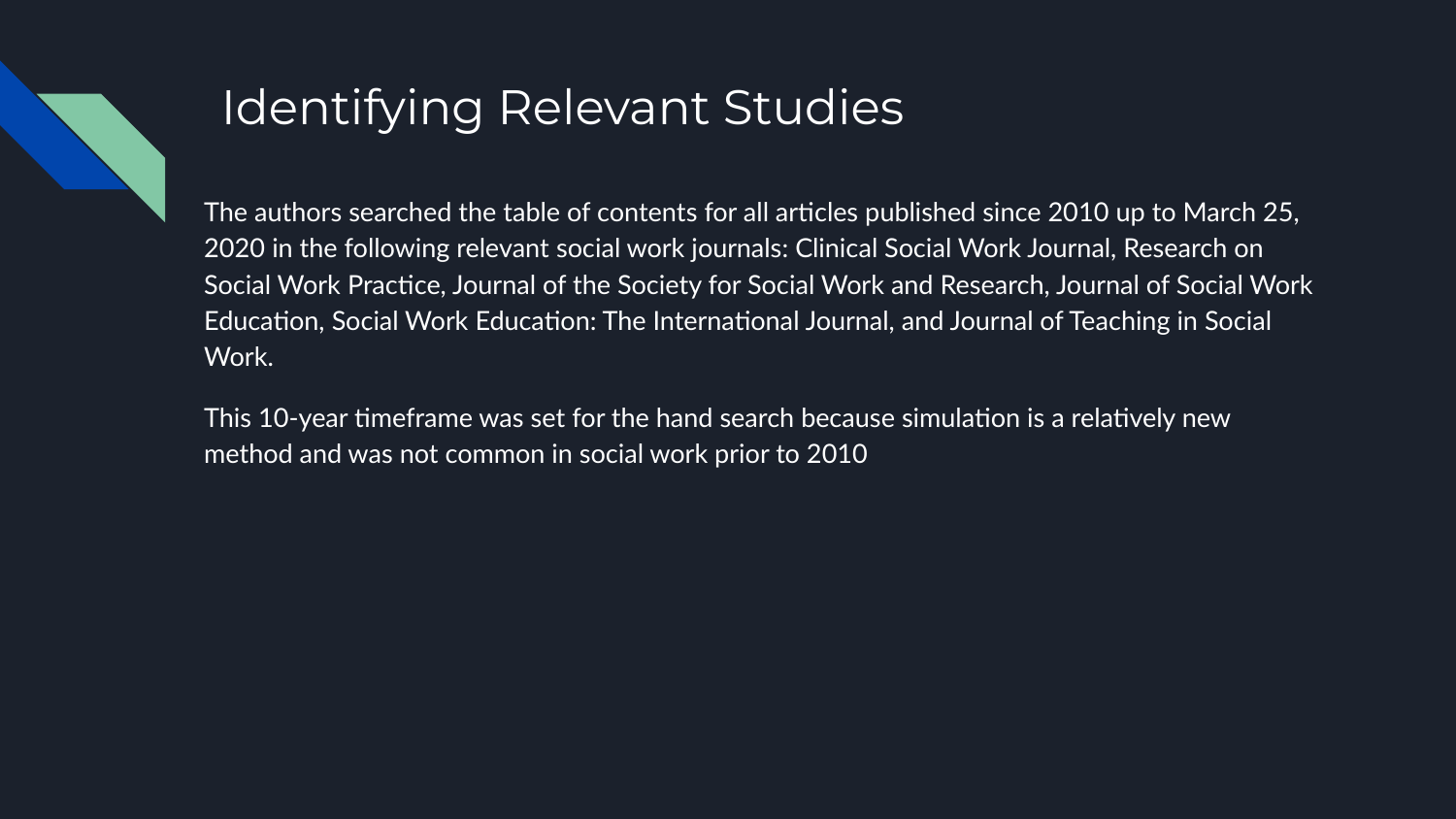

# Identifying Relevant Studies
The authors searched the table of contents for all articles published since 2010 up to March 25, 2020 in the following relevant social work journals: Clinical Social Work Journal, Research on Social Work Practice, Journal of the Society for Social Work and Research, Journal of Social Work Education, Social Work Education: The International Journal, and Journal of Teaching in Social Work.
This 10-year timeframe was set for the hand search because simulation is a relatively new method and was not common in social work prior to 2010